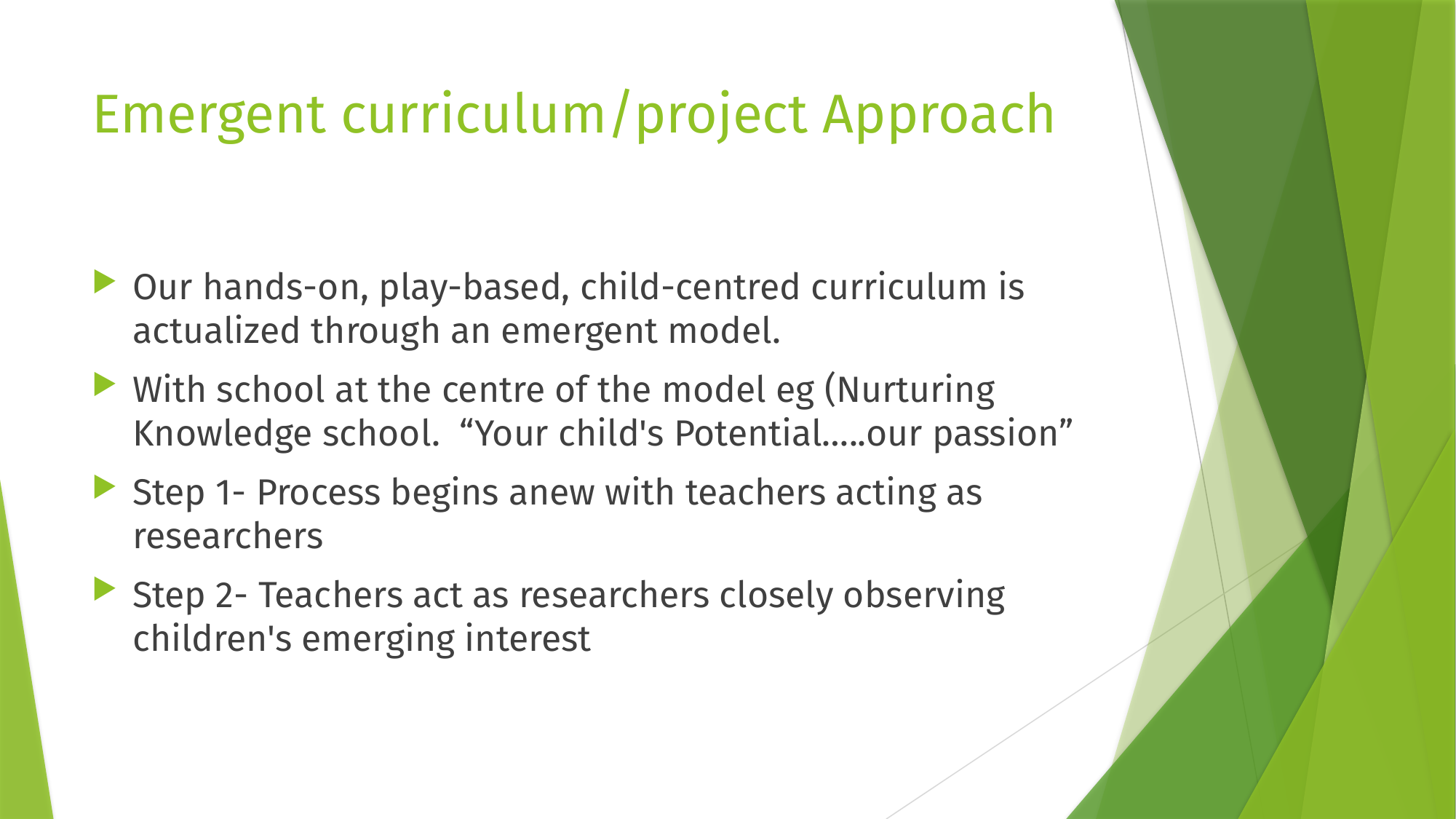

# Emergent curriculum/project Approach
Our hands-on, play-based, child-centred curriculum is actualized through an emergent model.
With school at the centre of the model eg (Nurturing Knowledge school.  “Your child's Potential…..our passion”
Step 1- Process begins anew with teachers acting as researchers
Step 2- Teachers act as researchers closely observing children's emerging interest